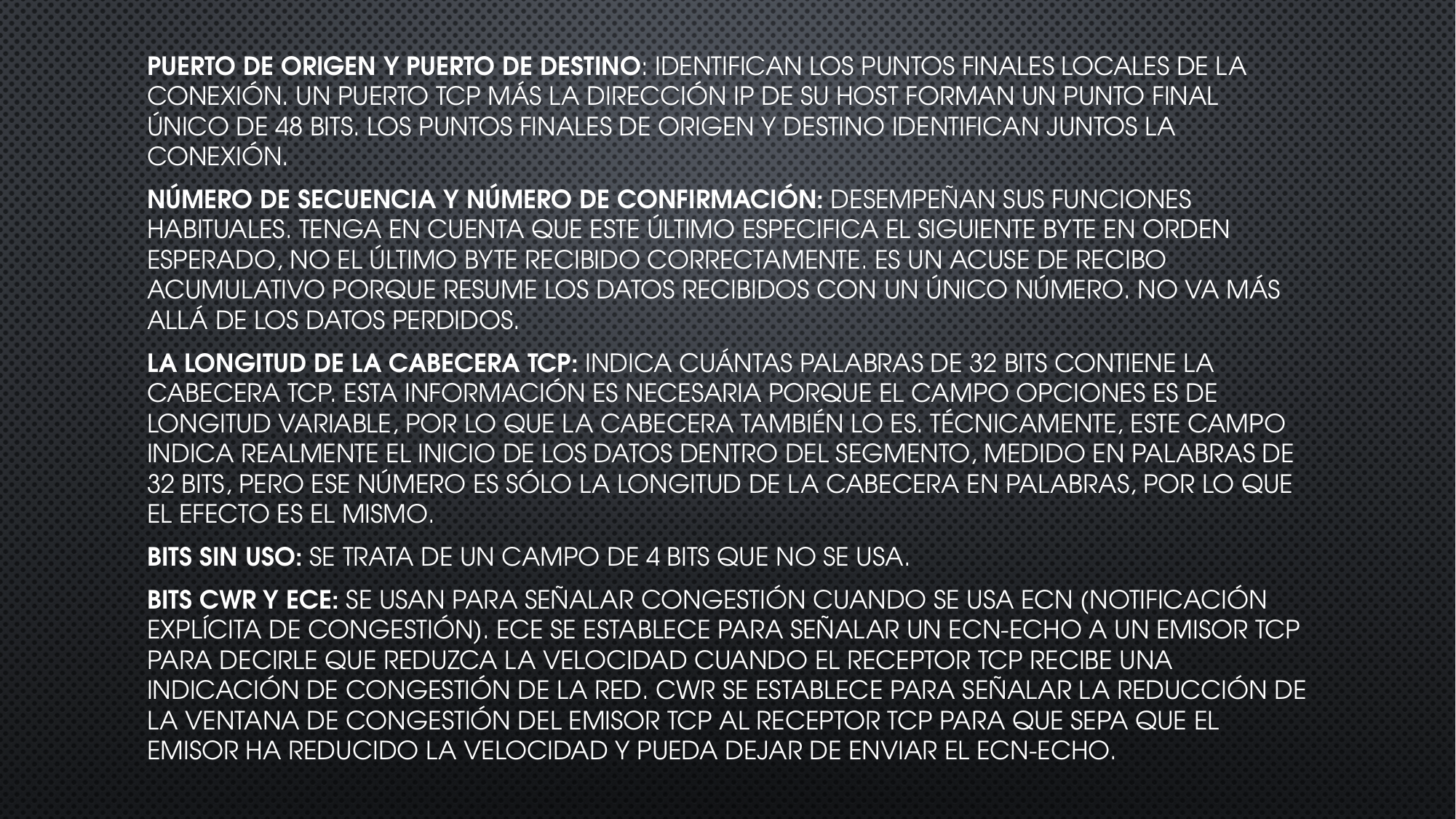

Puerto de origen y Puerto de destino: identifican los puntos finales locales de la conexión. Un puerto TCP más la dirección IP de su host forman un punto final único de 48 bits. Los puntos finales de origen y destino identifican juntos la conexión.
Número de secuencia y Número de confirmación: desempeñan sus funciones habituales. Tenga en cuenta que este último especifica el siguiente byte en orden esperado, no el último byte recibido correctamente. Es un acuse de recibo acumulativo porque resume los datos recibidos con un único número. No va más allá de los datos perdidos.
La longitud de la cabecera TCP: indica cuántas palabras de 32 bits contiene la cabecera TCP. Esta información es necesaria porque el campo Opciones es de longitud variable, por lo que la cabecera también lo es. Técnicamente, este campo indica realmente el inicio de los datos dentro del segmento, medido en palabras de 32 bits, pero ese número es sólo la longitud de la cabecera en palabras, por lo que el efecto es el mismo.
Bits sin uso: se trata de un campo de 4 bits que no se usa.
Bits CWR y ECE: se usan para señalar congestión cuando se usa ECN (Notificación Explícita de Congestión). ECE se establece para señalar un ECN-Echo a un emisor TCP para decirle que reduzca la velocidad cuando el receptor TCP recibe una indicación de congestión de la red. CWR se establece para señalar la reducción de la ventana de congestión del emisor TCP al receptor TCP para que sepa que el emisor ha reducido la velocidad y pueda dejar de enviar el ECN-Echo.